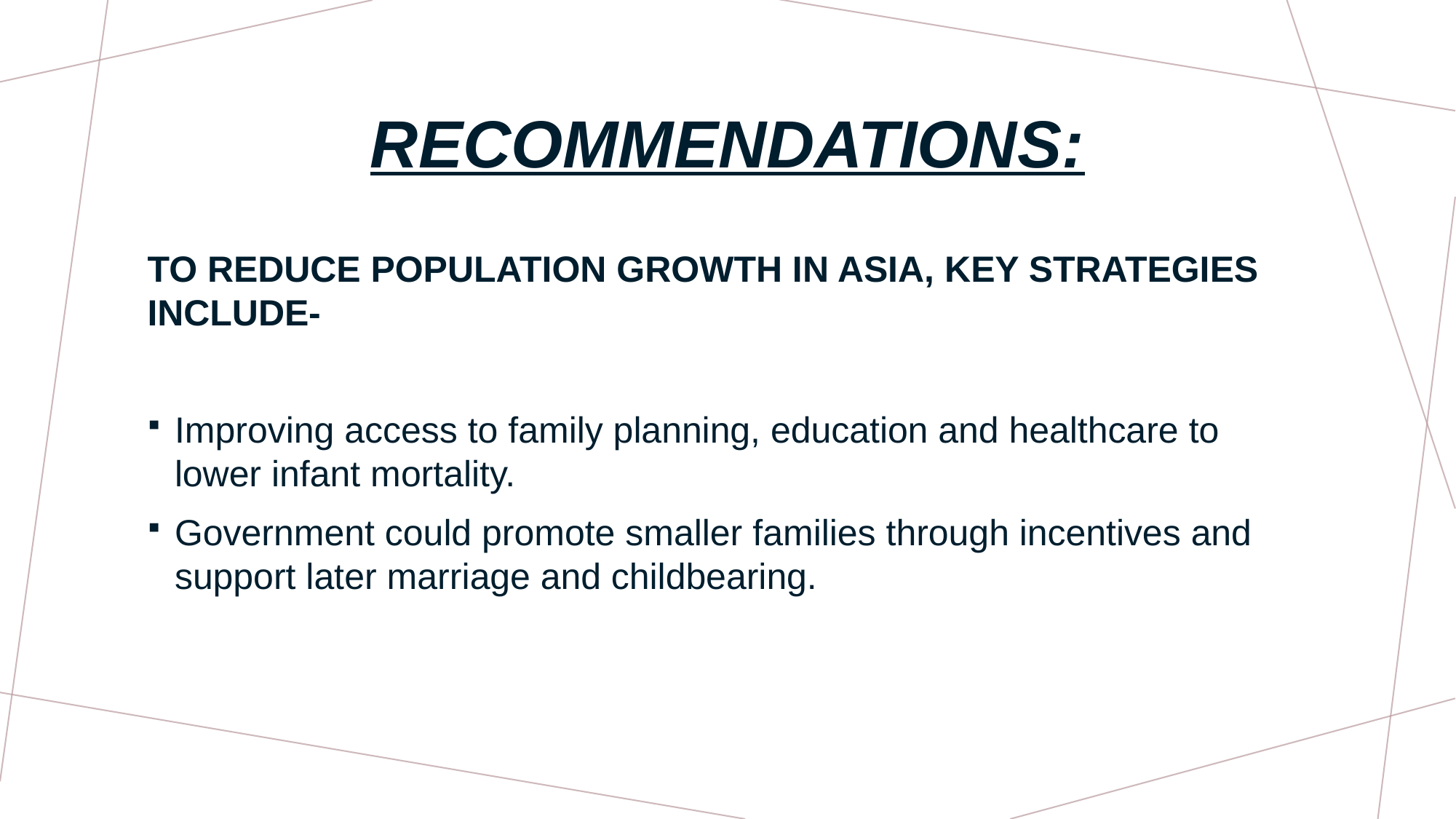

# RECOMMENDATIONS:
TO REDUCE POPULATION GROWTH IN ASIA, KEY STRATEGIES INCLUDE-

Improving access to family planning, education and healthcare to lower infant mortality.
Government could promote smaller families through incentives and support later marriage and childbearing.